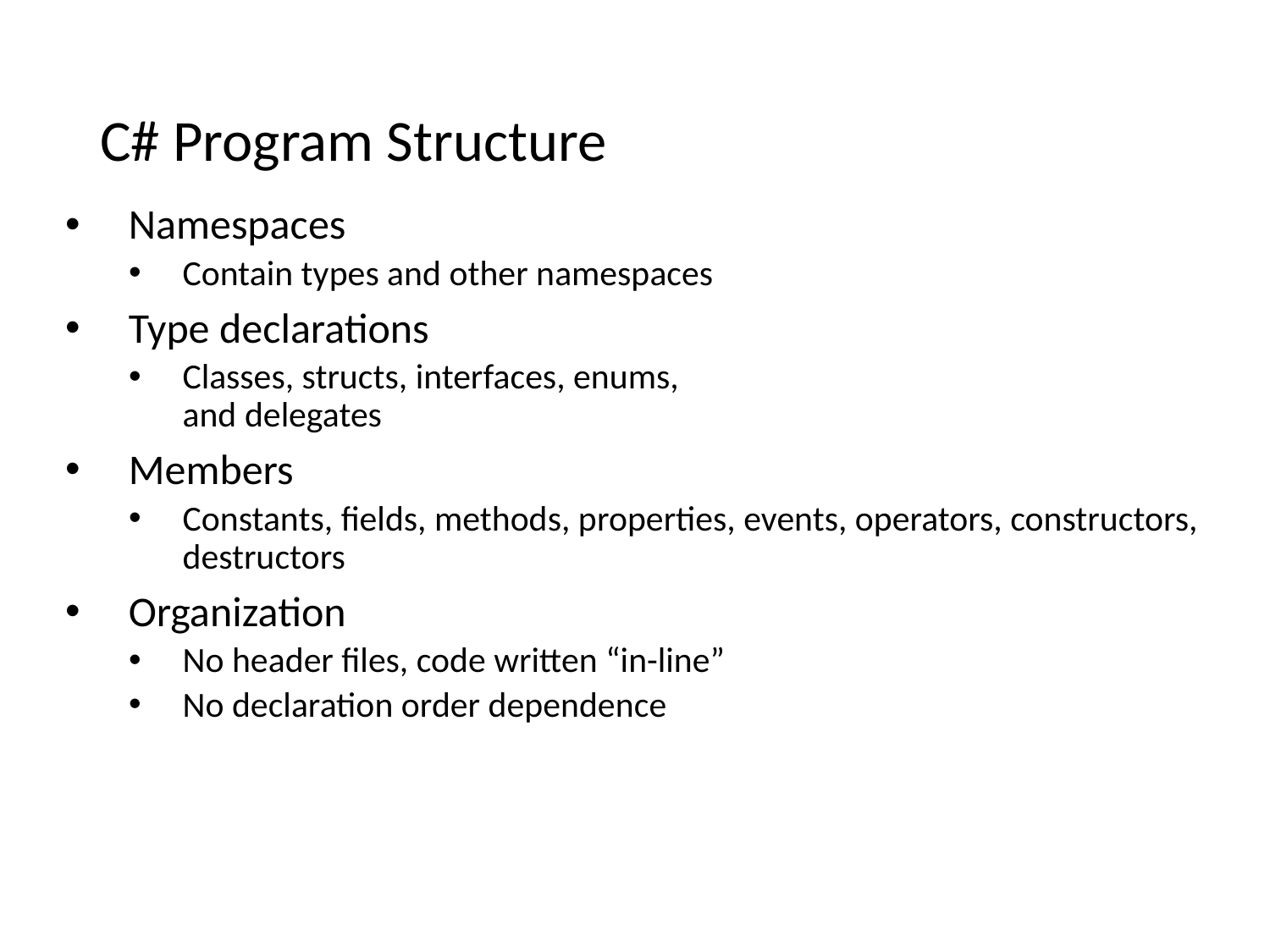

# C# Program Structure
Namespaces
Contain types and other namespaces
Type declarations
Classes, structs, interfaces, enums,
and delegates
Members
Constants, fields, methods, properties, events, operators, constructors, destructors
Organization
No header files, code written “in-line”
No declaration order dependence